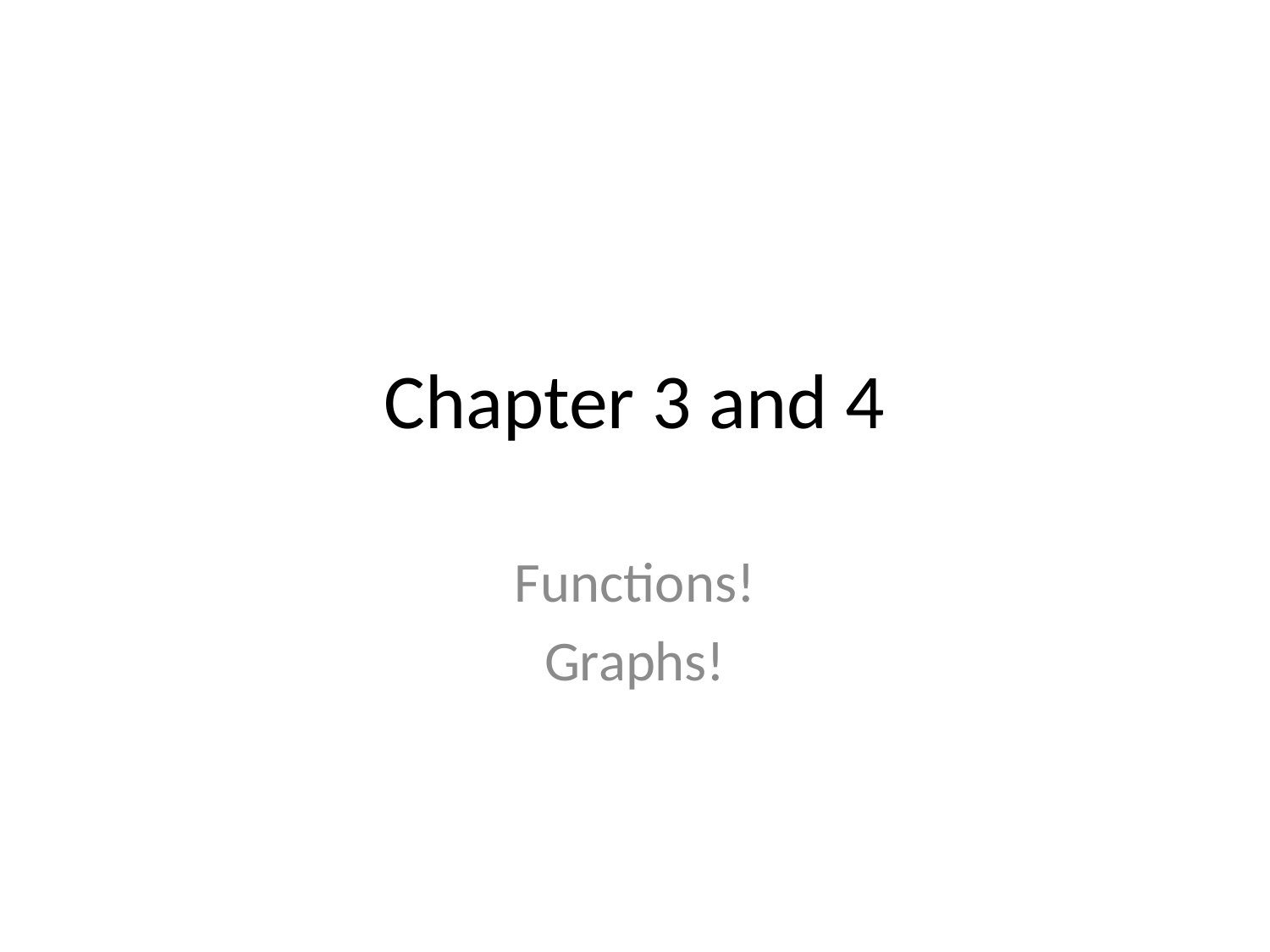

# Chapter 3 and 4
Functions!
Graphs!